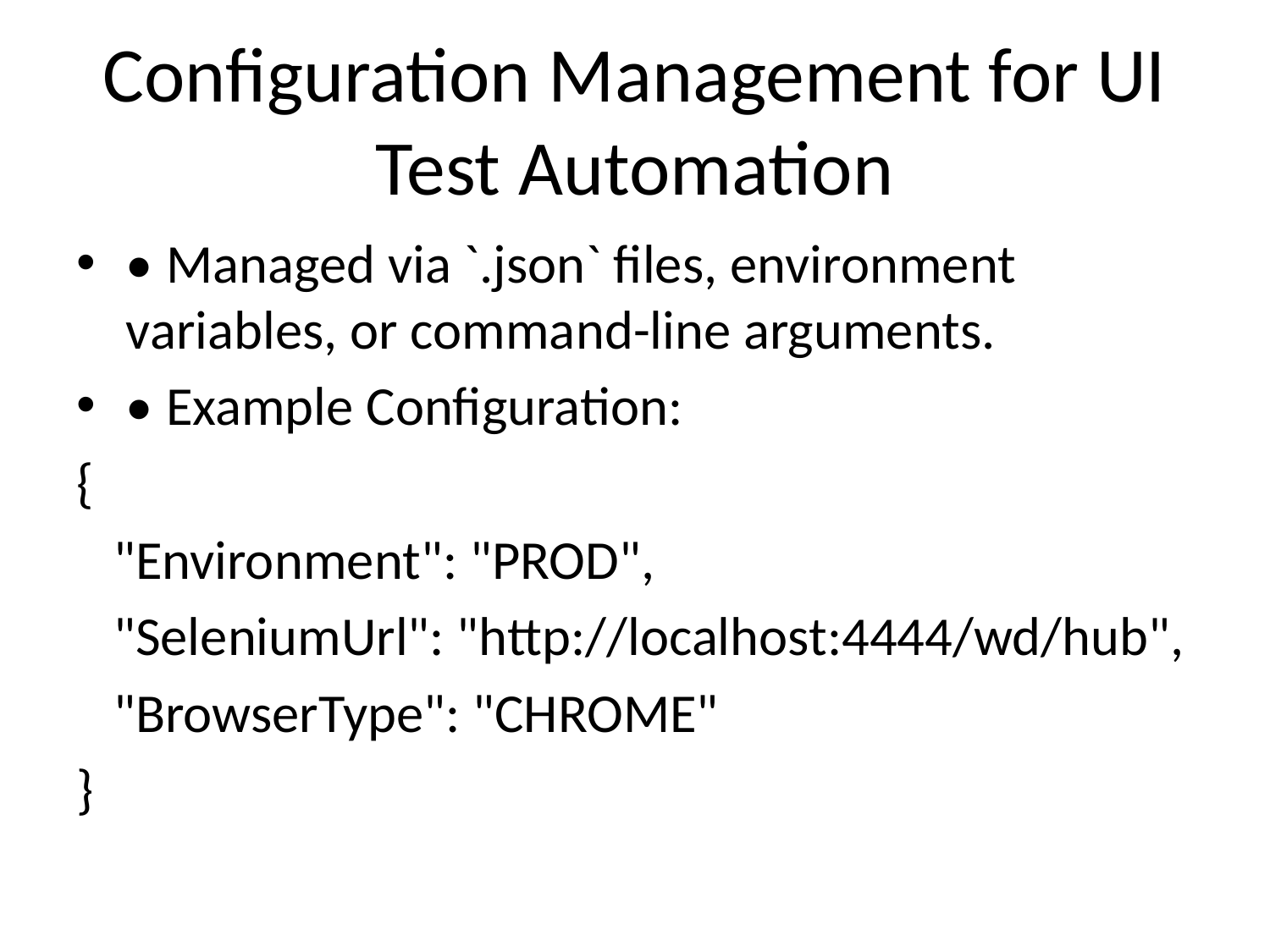

# Configuration Management for UI Test Automation
• Managed via `.json` files, environment variables, or command-line arguments.
• Example Configuration:
{
   "Environment": "PROD",
   "SeleniumUrl": "http://localhost:4444/wd/hub",
   "BrowserType": "CHROME"
}